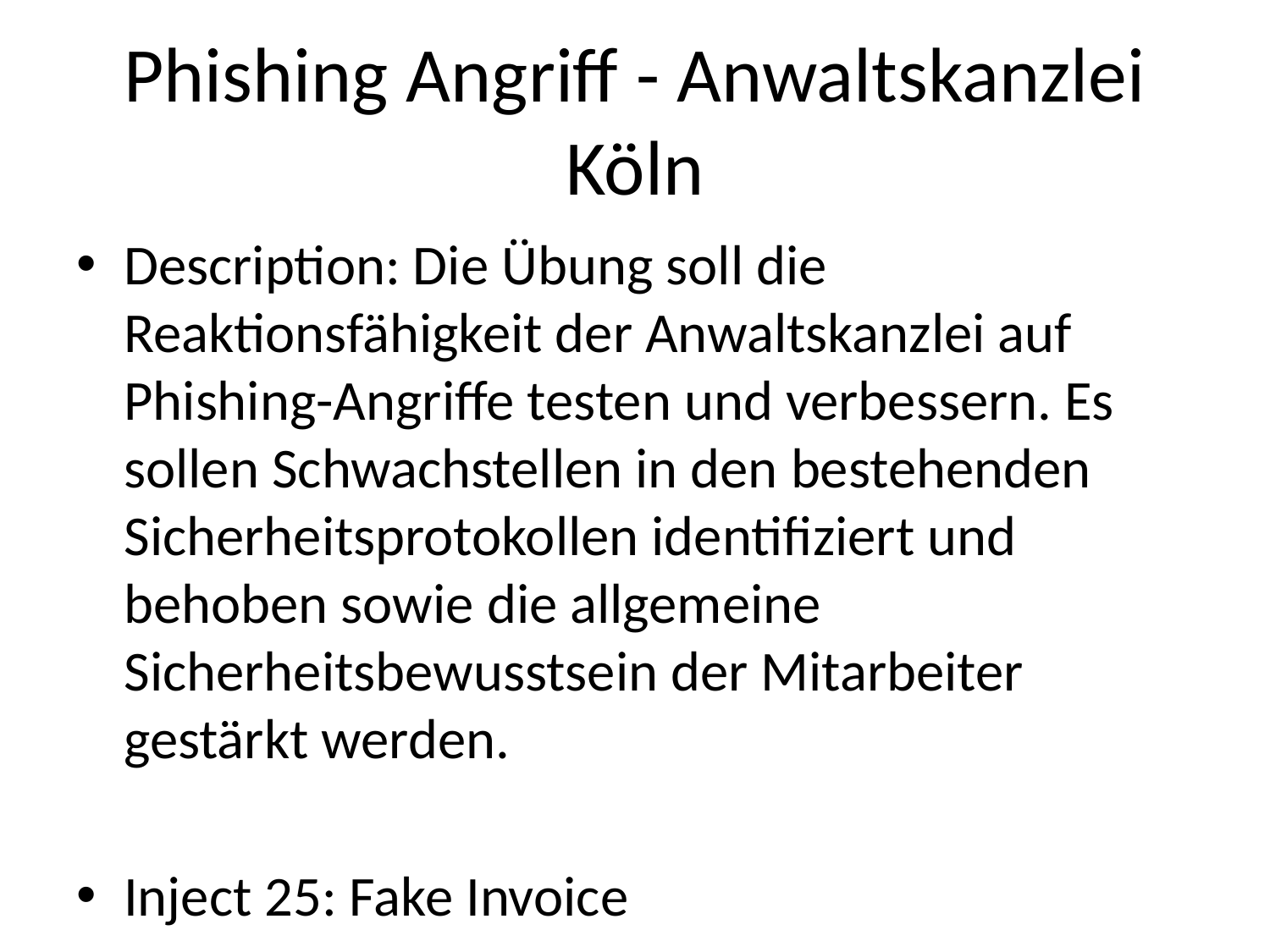

# Phishing Angriff - Anwaltskanzlei Köln
Description: Die Übung soll die Reaktionsfähigkeit der Anwaltskanzlei auf Phishing-Angriffe testen und verbessern. Es sollen Schwachstellen in den bestehenden Sicherheitsprotokollen identifiziert und behoben sowie die allgemeine Sicherheitsbewusstsein der Mitarbeiter gestärkt werden.

Inject 25: Fake Invoice
Duration: 10 seconds
Comment: No comment

Inject 26: Contest Winner Notification
Duration: 10 seconds
Comment: No comment

Inject 25: Fake Invoice
Duration: 10 seconds
Comment: No comment

Inject 27: Fake Survey
Duration: 10 seconds
Comment: No comment

Inject 4: Datenbankfehler
Duration: 10 seconds
Comment: No comment

Inject 28: Break
Duration: 120 seconds
Comment: No comment

Inject 29: The End
Duration: 10 seconds
Comment: No comment